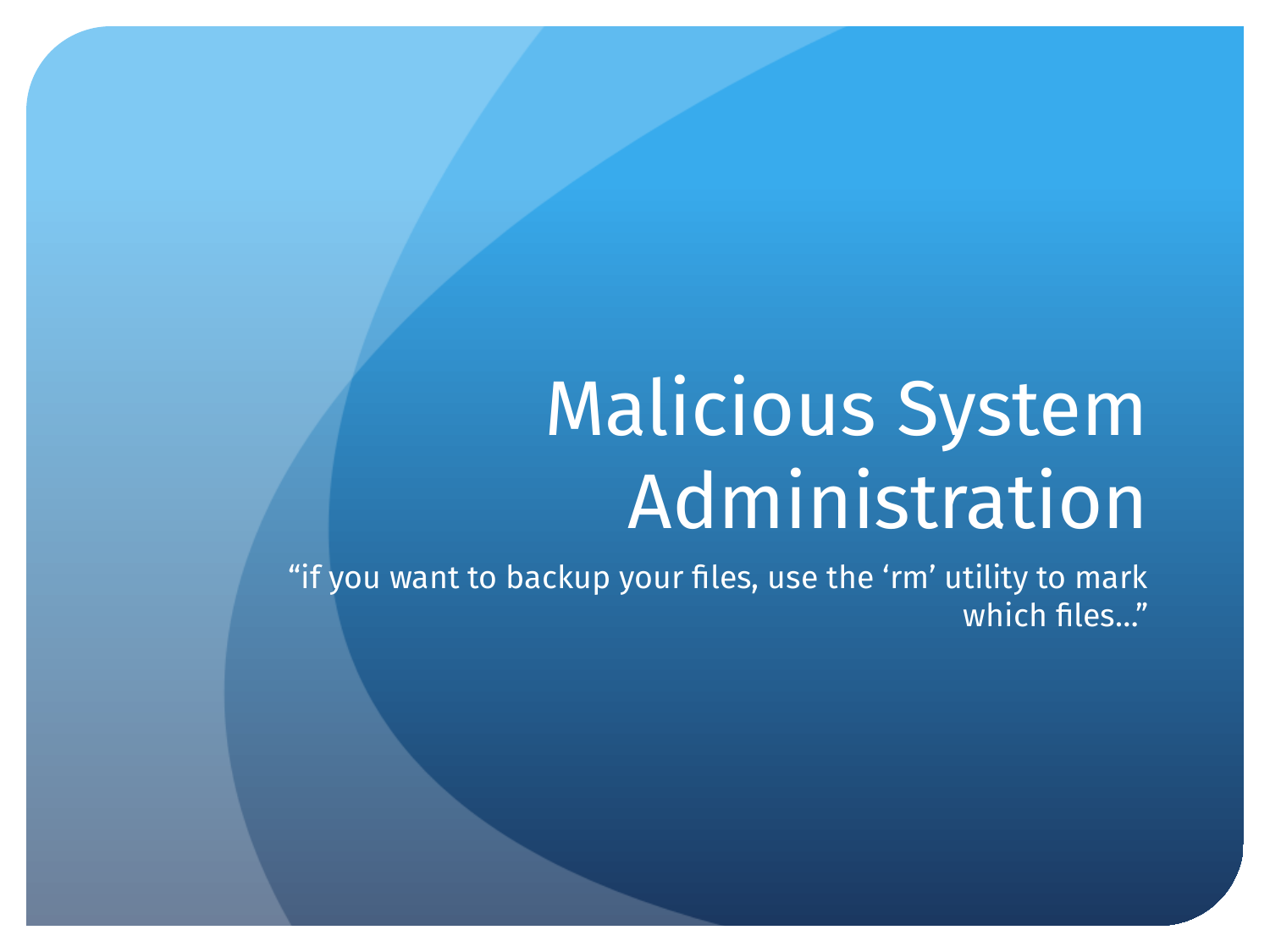

# Malicious System Administration
“if you want to backup your files, use the ‘rm’ utility to mark which files…”